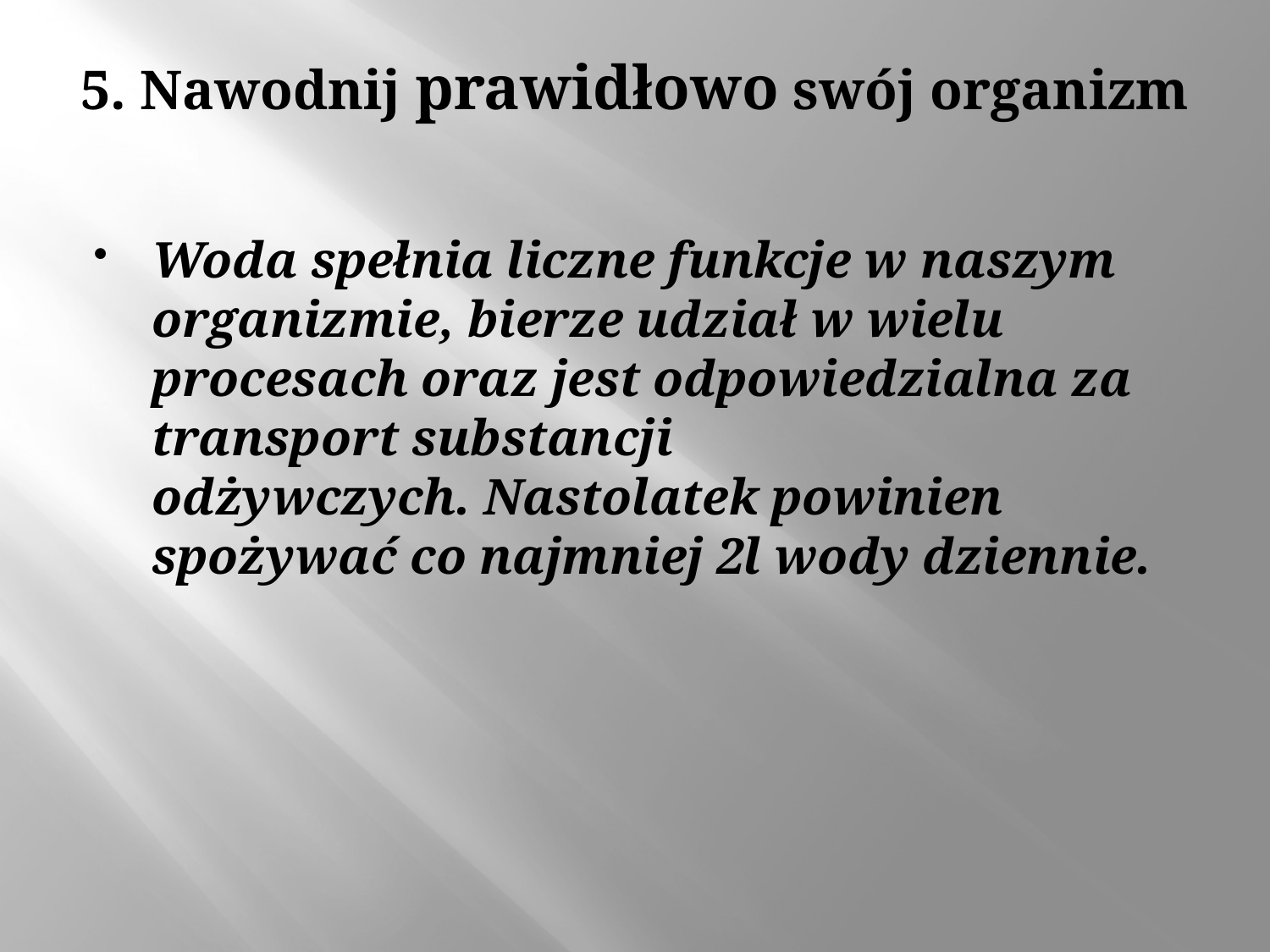

# 5. Nawodnij prawidłowo swój organizm
Woda spełnia liczne funkcje w naszym organizmie, bierze udział w wielu procesach oraz jest odpowiedzialna za transport substancji odżywczych. Nastolatek powinien spożywać co najmniej 2l wody dziennie.